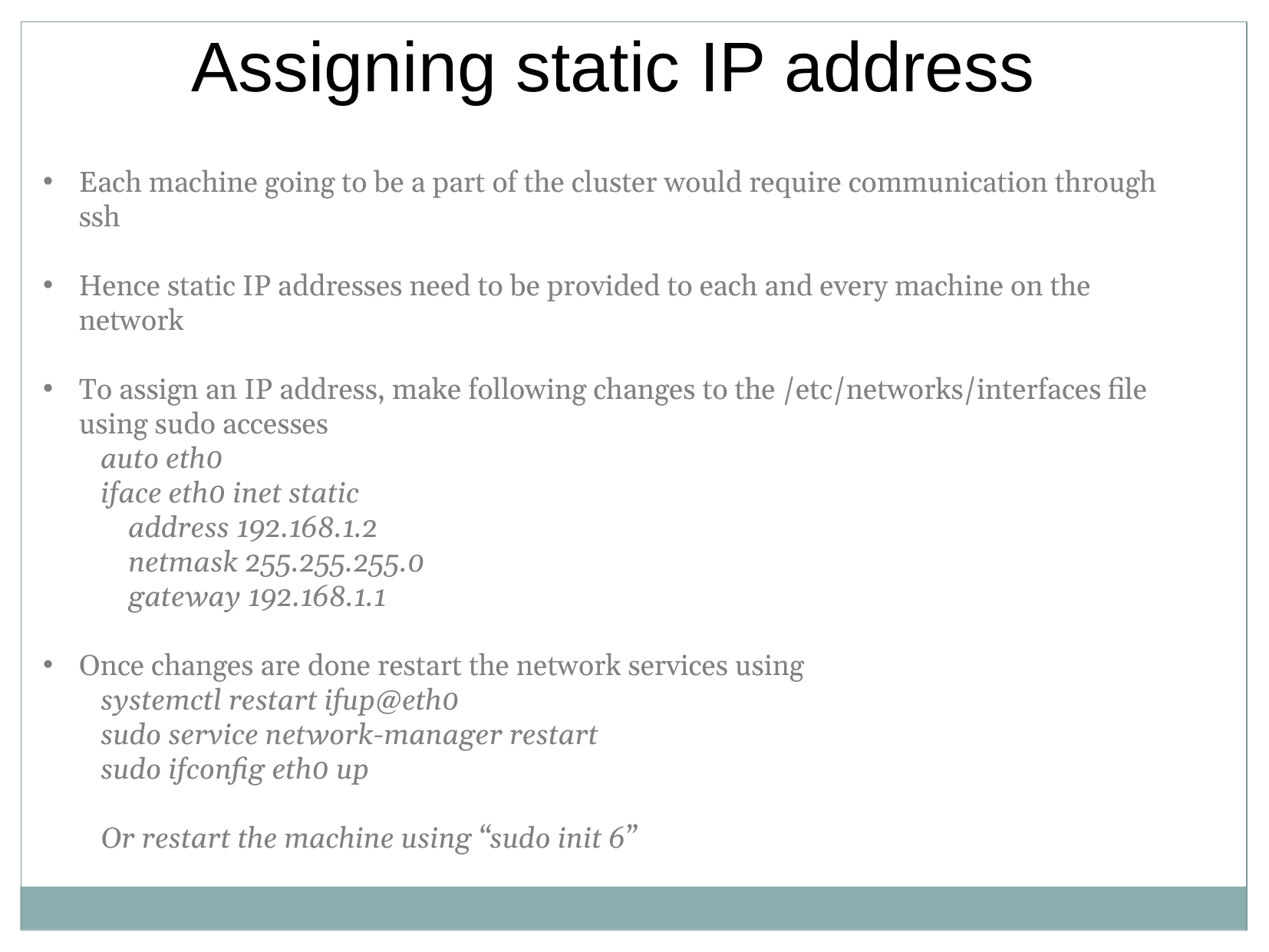

Assigning static IP address
Each machine going to be a part of the cluster would require communication through ssh

Hence static IP addresses need to be provided to each and every machine on the network

To assign an IP address, make following changes to the /etc/networks/interfaces file using sudo accesses
auto eth0
iface eth0 inet static
    address 192.168.1.2
    netmask 255.255.255.0
    gateway 192.168.1.1

Once changes are done restart the network services using
systemctl restart ifup@eth0
sudo service network-manager restart
sudo ifconfig eth0 up

Or restart the machine using “sudo init 6”